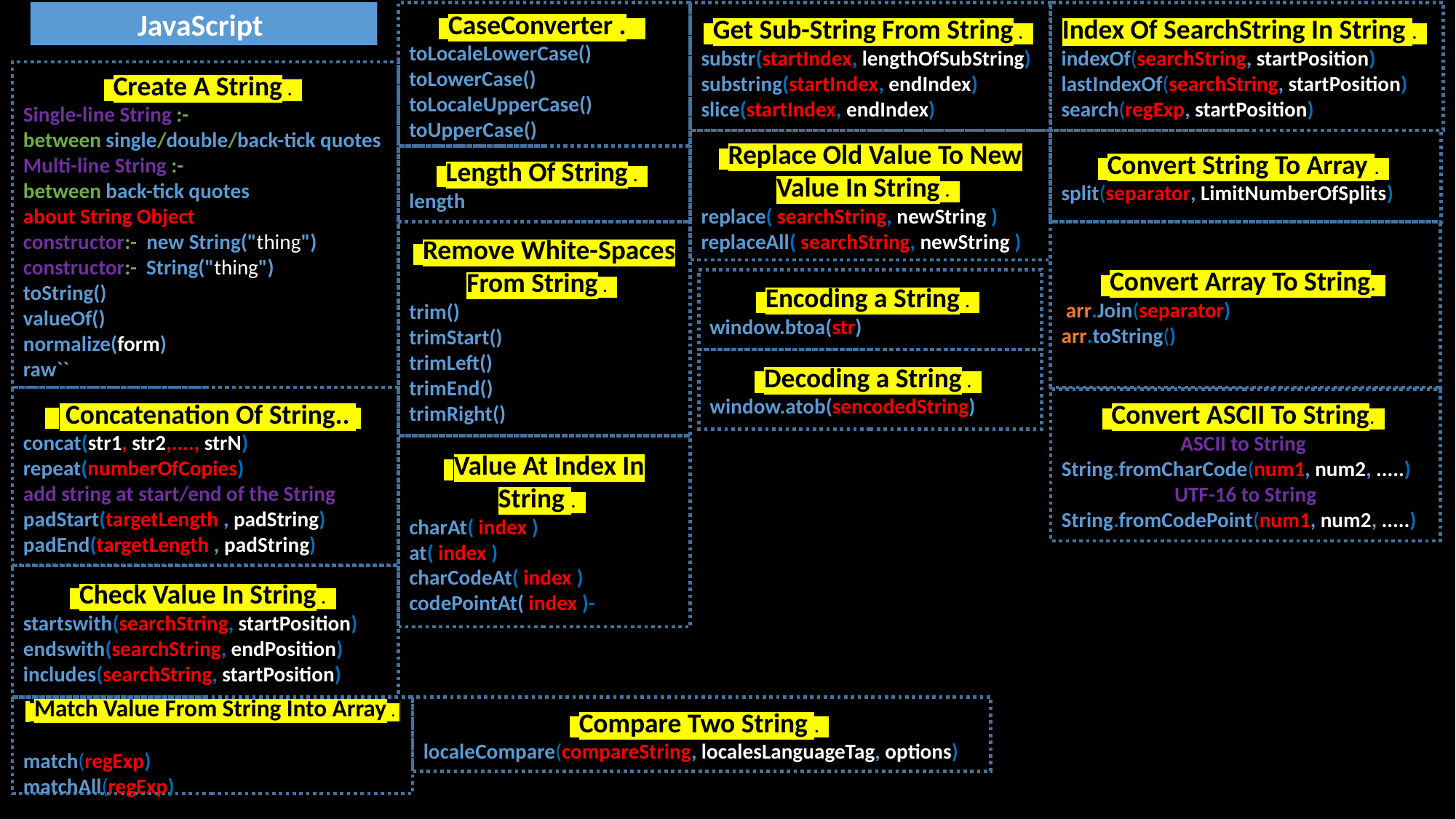

JavaScript
  CaseConverter .
toLocaleLowerCase()
toLowerCase()
toLocaleUpperCase()
toUpperCase()
  Get Sub-String From String .
substr(startIndex, lengthOfSubString)
substring(startIndex, endIndex)
slice(startIndex, endIndex)
Index Of SearchString In String .
indexOf(searchString, startPosition)
lastIndexOf(searchString, startPosition)
search(regExp, startPosition)
  Create A String .
Single-line String :-
between single/double/back-tick quotes
Multi-line String :-
between back-tick quotes
about String Object
constructor:-  new String("thing")
constructor:-  String("thing")
toString()
valueOf()
normalize(form)
raw``
  Replace Old Value To New Value In String .
replace( searchString, newString )
replaceAll( searchString, newString )
  Convert String To Array .
split(separator, LimitNumberOfSplits)
  Length Of String .
length
  Remove White-Spaces From String .
trim()
trimStart()
trimLeft()
trimEnd()
trimRight()
  Convert Array To String.
 arr.Join(separator)
arr.toString()
  Encoding a String .
window.btoa(str)
  Decoding a String .
window.atob(sencodedString)
    Concatenation Of String..
concat(str1, str2,...., strN)
repeat(numberOfCopies)
add string at start/end of the String
padStart(targetLength , padString)
padEnd(targetLength , padString)
  Convert ASCII To String.
ASCII to String
String.fromCharCode(num1, num2, .....)
UTF-16 to String
String.fromCodePoint(num1, num2, .....)
  Value At Index In String .
charAt( index )
at( index )
charCodeAt( index )
codePointAt( index )-
  Check Value In String .
startswith(searchString, startPosition)
endswith(searchString, endPosition)
includes(searchString, startPosition)
  Match Value From String Into Array .
match(regExp)
matchAll(regExp)
  Compare Two String .
localeCompare(compareString, localesLanguageTag, options)